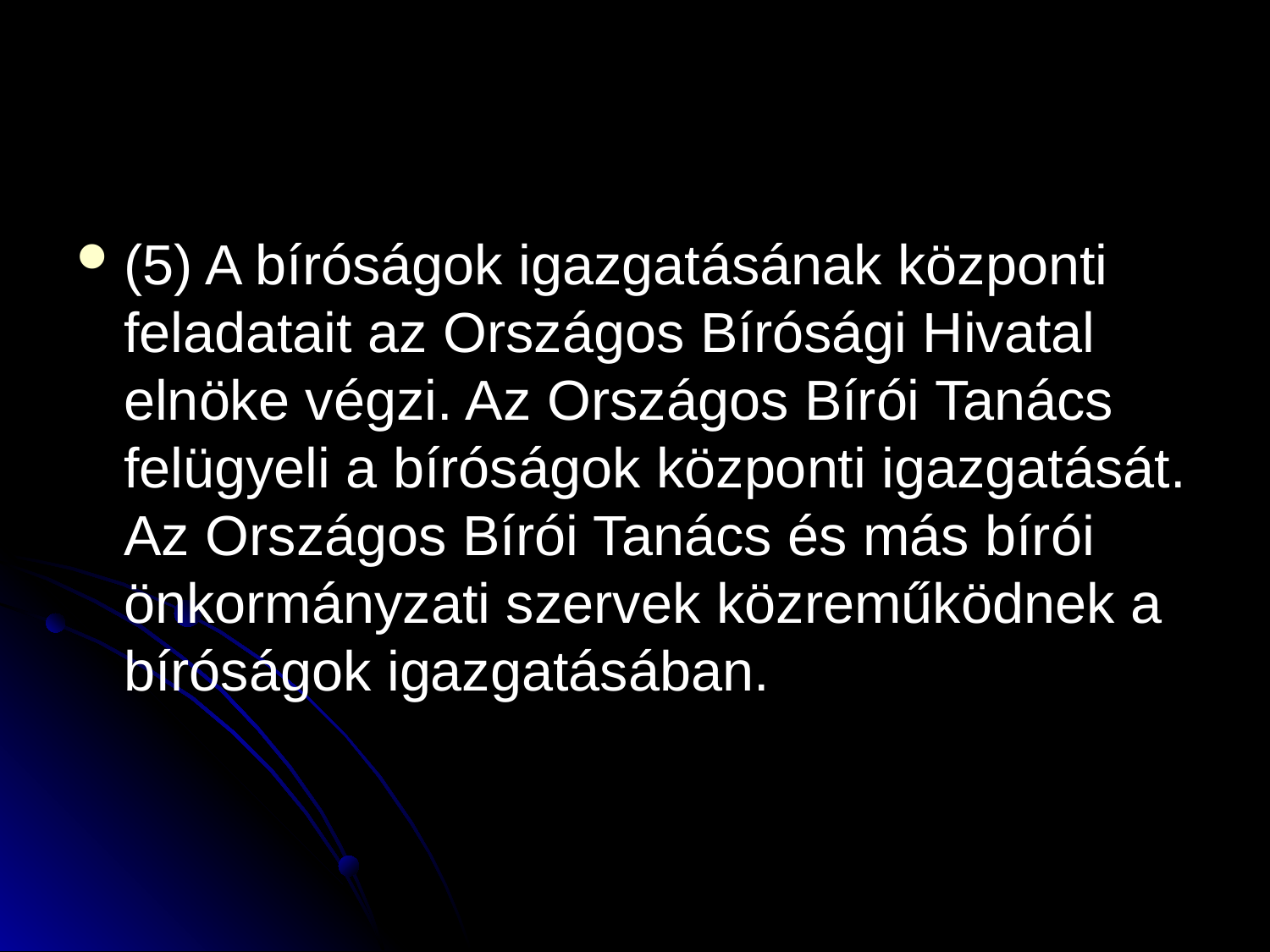

#
(5) A bíróságok igazgatásának központi feladatait az Országos Bírósági Hivatal elnöke végzi. Az Országos Bírói Tanács felügyeli a bíróságok központi igazgatását. Az Országos Bírói Tanács és más bírói önkormányzati szervek közreműködnek a bíróságok igazgatásában.